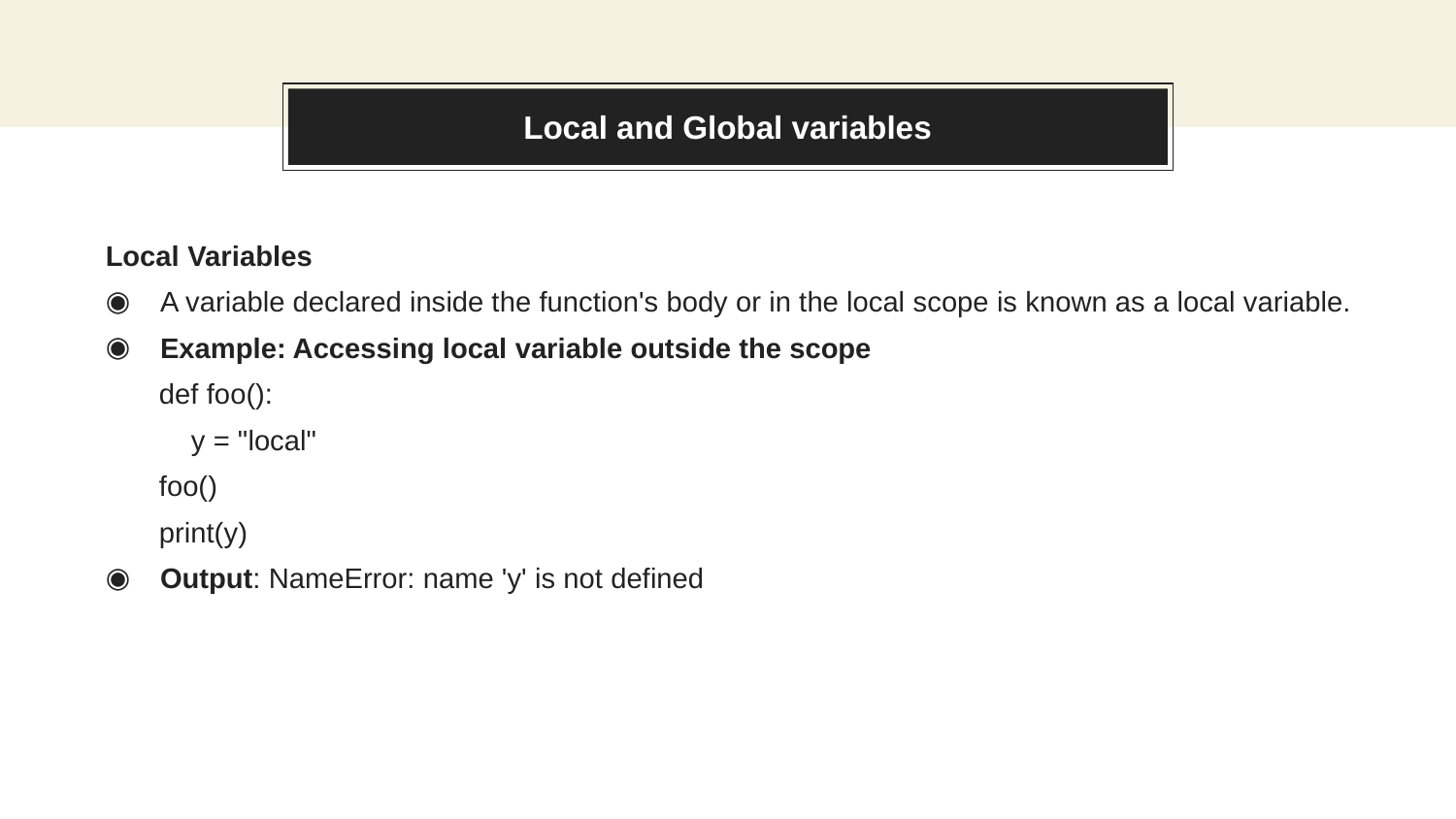

# Local and Global variables
Local Variables
A variable declared inside the function's body or in the local scope is known as a local variable.
Example: Accessing local variable outside the scope
def foo():
    y = "local"
foo()
print(y)
Output: NameError: name 'y' is not defined